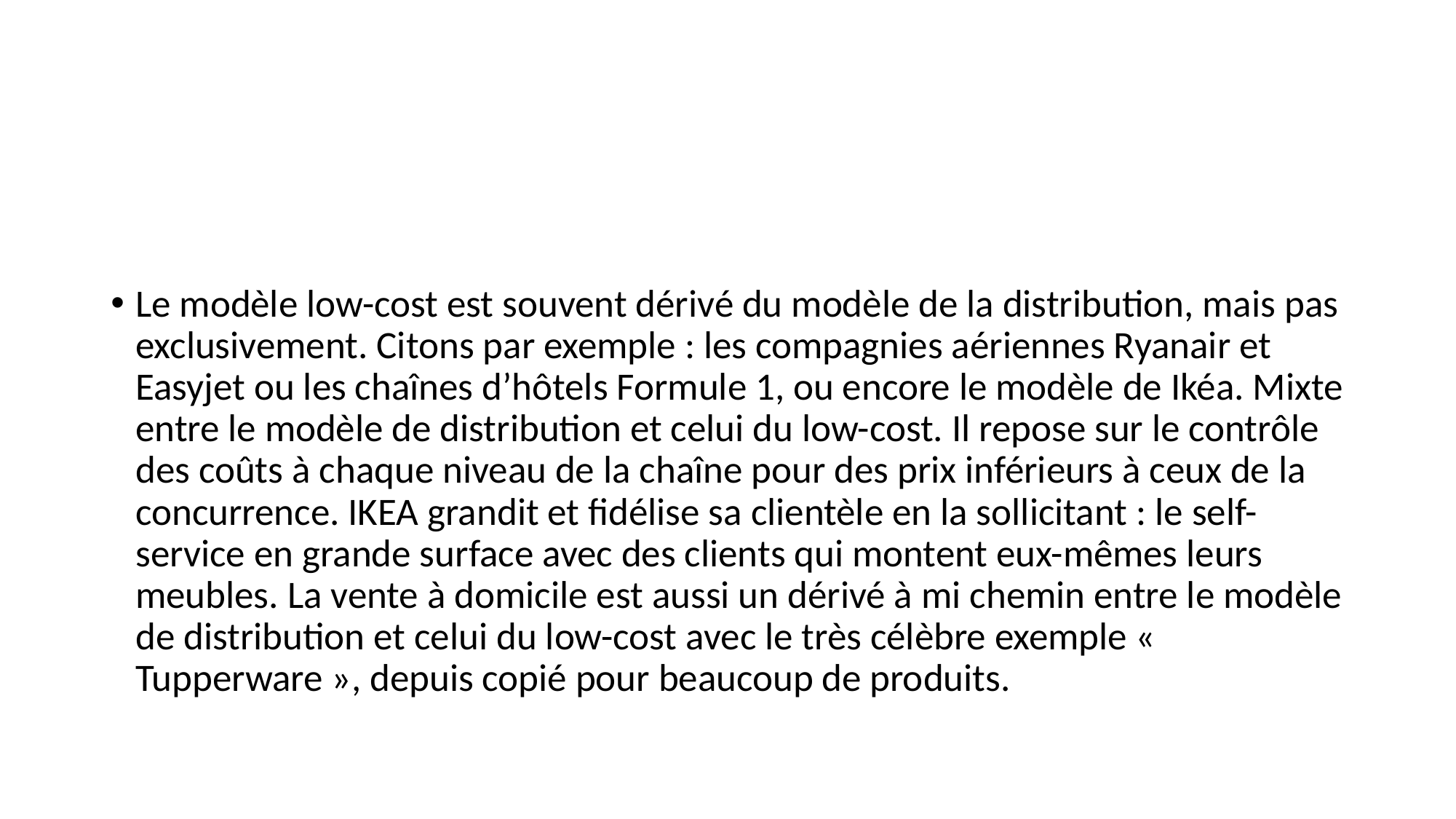

#

Le modèle low-cost est souvent dérivé du modèle de la distribution, mais pas exclusivement. Citons par exemple : les compagnies aériennes Ryanair et Easyjet ou les chaînes d’hôtels Formule 1, ou encore le modèle de Ikéa. Mixte entre le modèle de distribution et celui du low-cost. Il repose sur le contrôle des coûts à chaque niveau de la chaîne pour des prix inférieurs à ceux de la concurrence. IKEA grandit et fidélise sa clientèle en la sollicitant : le self-service en grande surface avec des clients qui montent eux-mêmes leurs meubles. La vente à domicile est aussi un dérivé à mi chemin entre le modèle de distribution et celui du low-cost avec le très célèbre exemple « Tupperware », depuis copié pour beaucoup de produits.